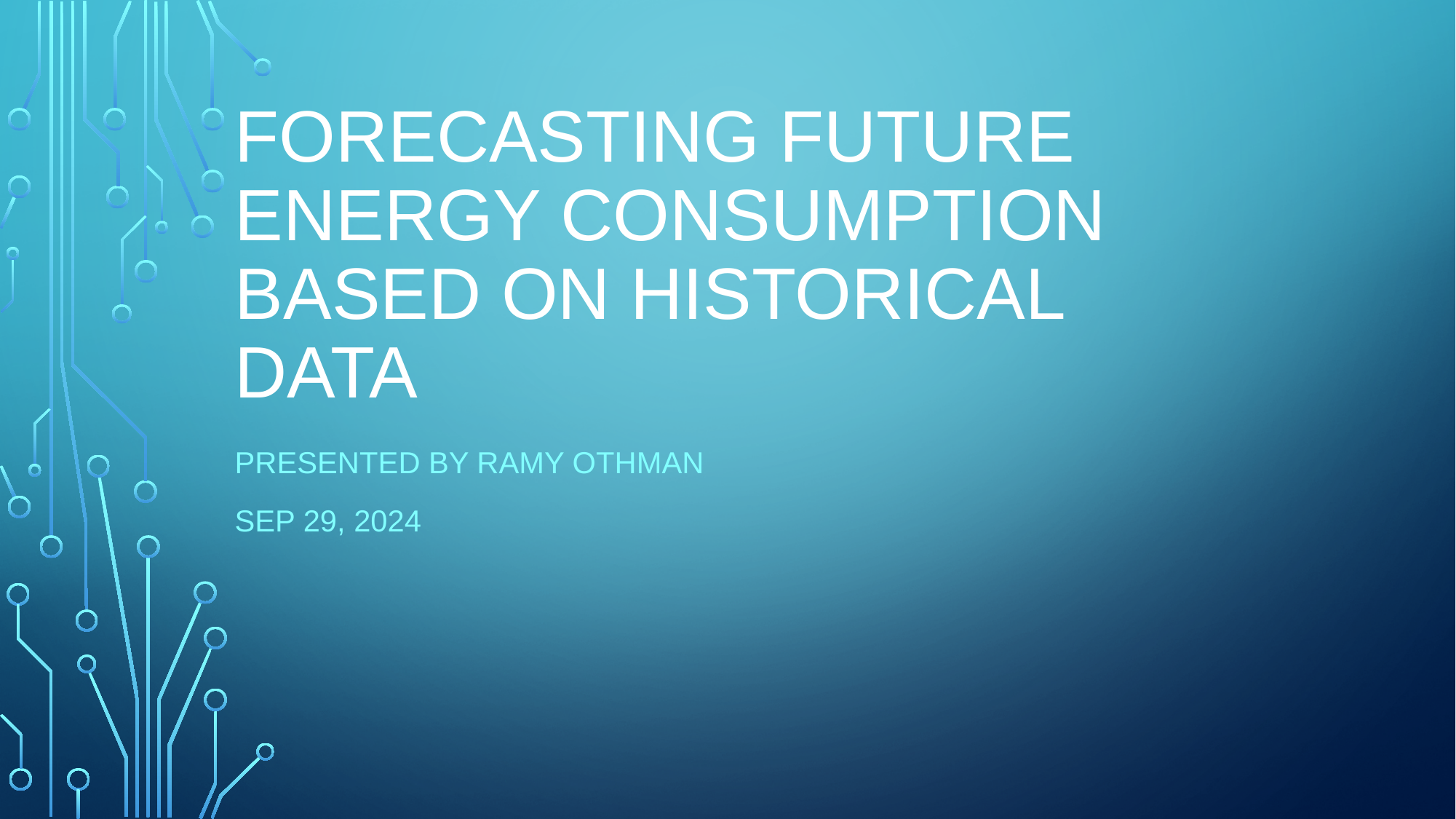

# Forecasting Future Energy Consumption Based on Historical Data
Presented by Ramy Othman
Sep 29, 2024